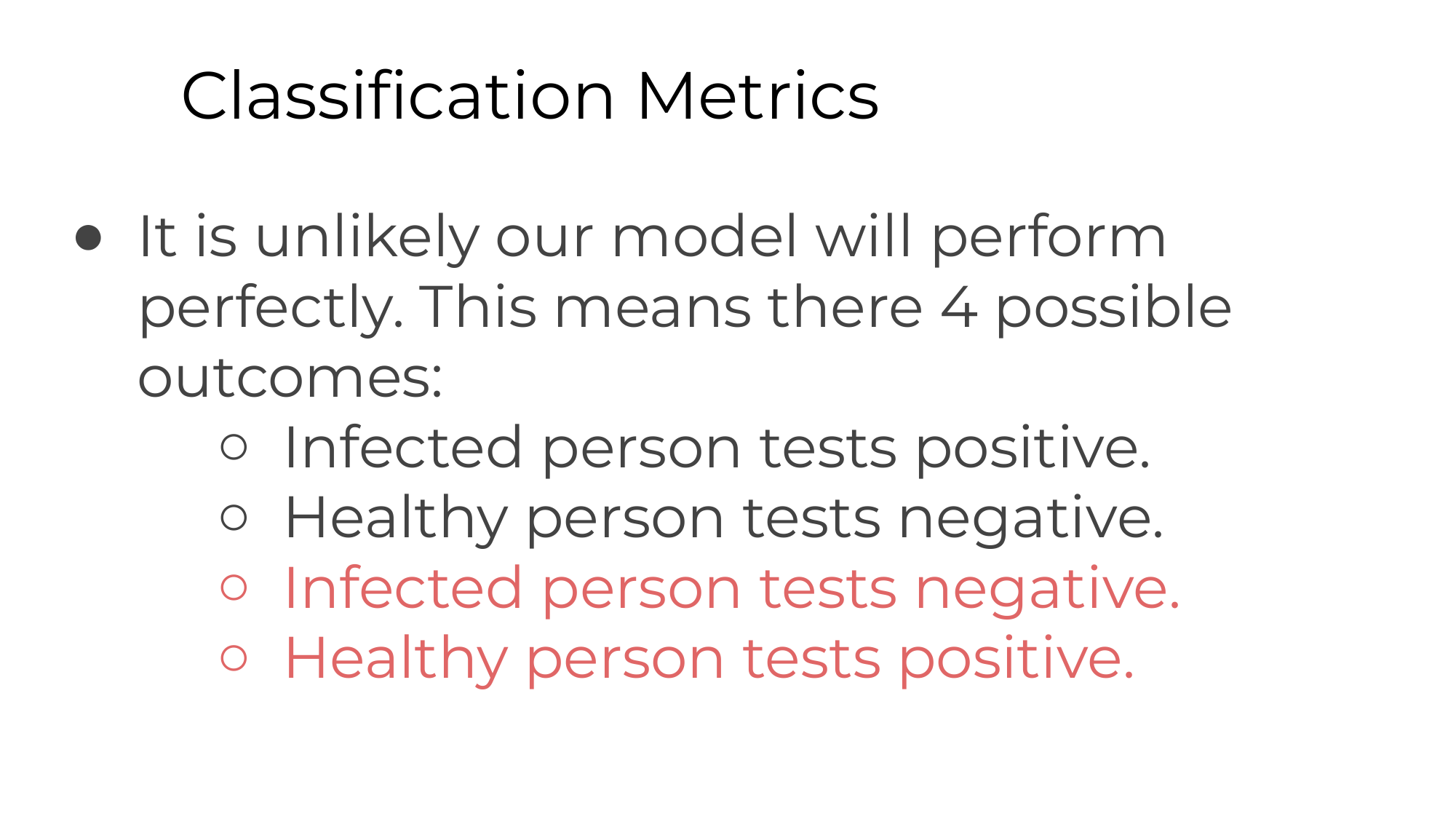

# Classification Metrics
It is unlikely our model will perform perfectly. This means there 4 possible outcomes:
Infected person tests positive.
Healthy person tests negative.
Infected person tests negative.
Healthy person tests positive.